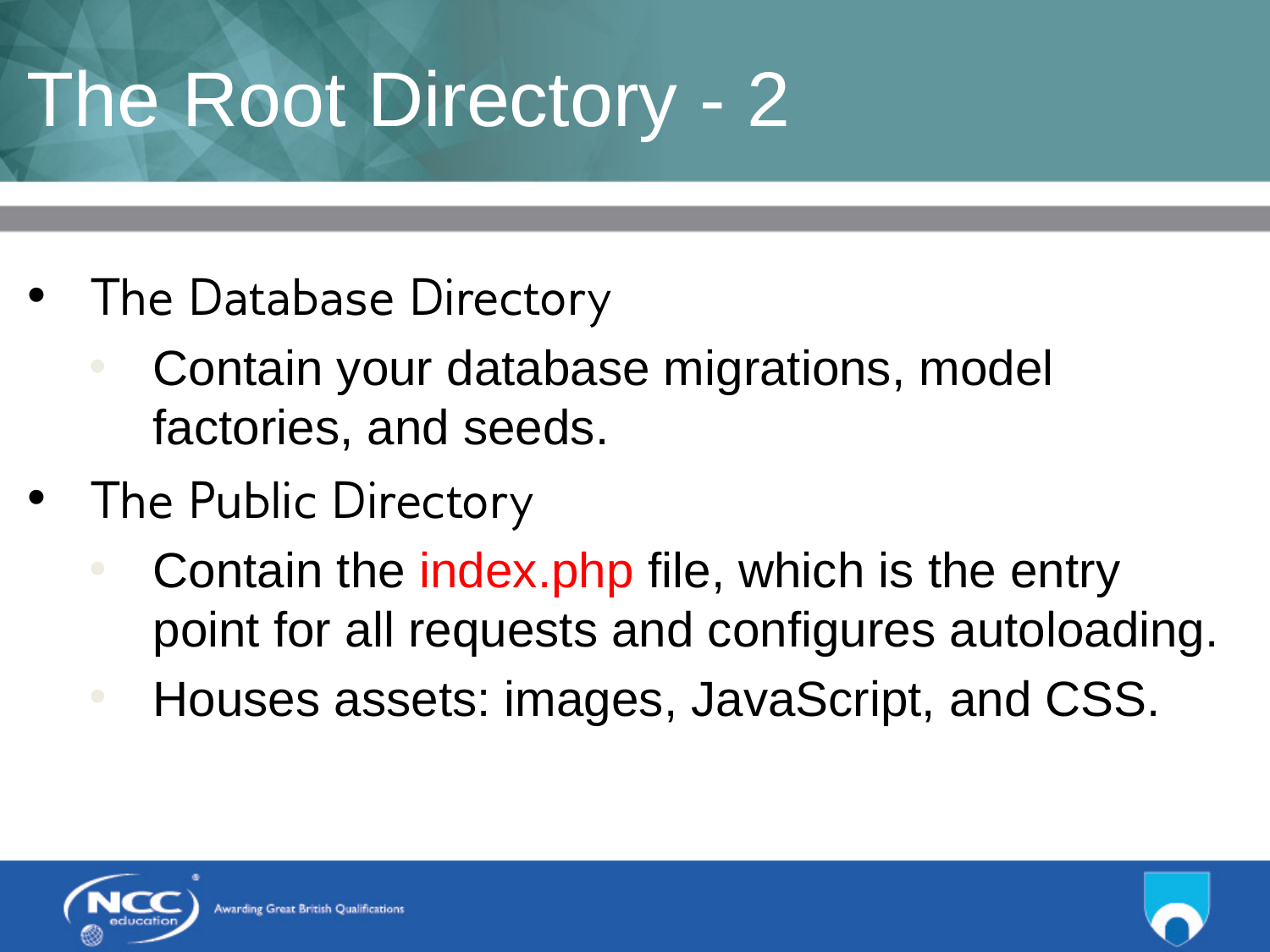

# The Root Directory - 2
The Database Directory
Contain your database migrations, model factories, and seeds.
The Public Directory
Contain the index.php file, which is the entry point for all requests and configures autoloading.
Houses assets: images, JavaScript, and CSS.